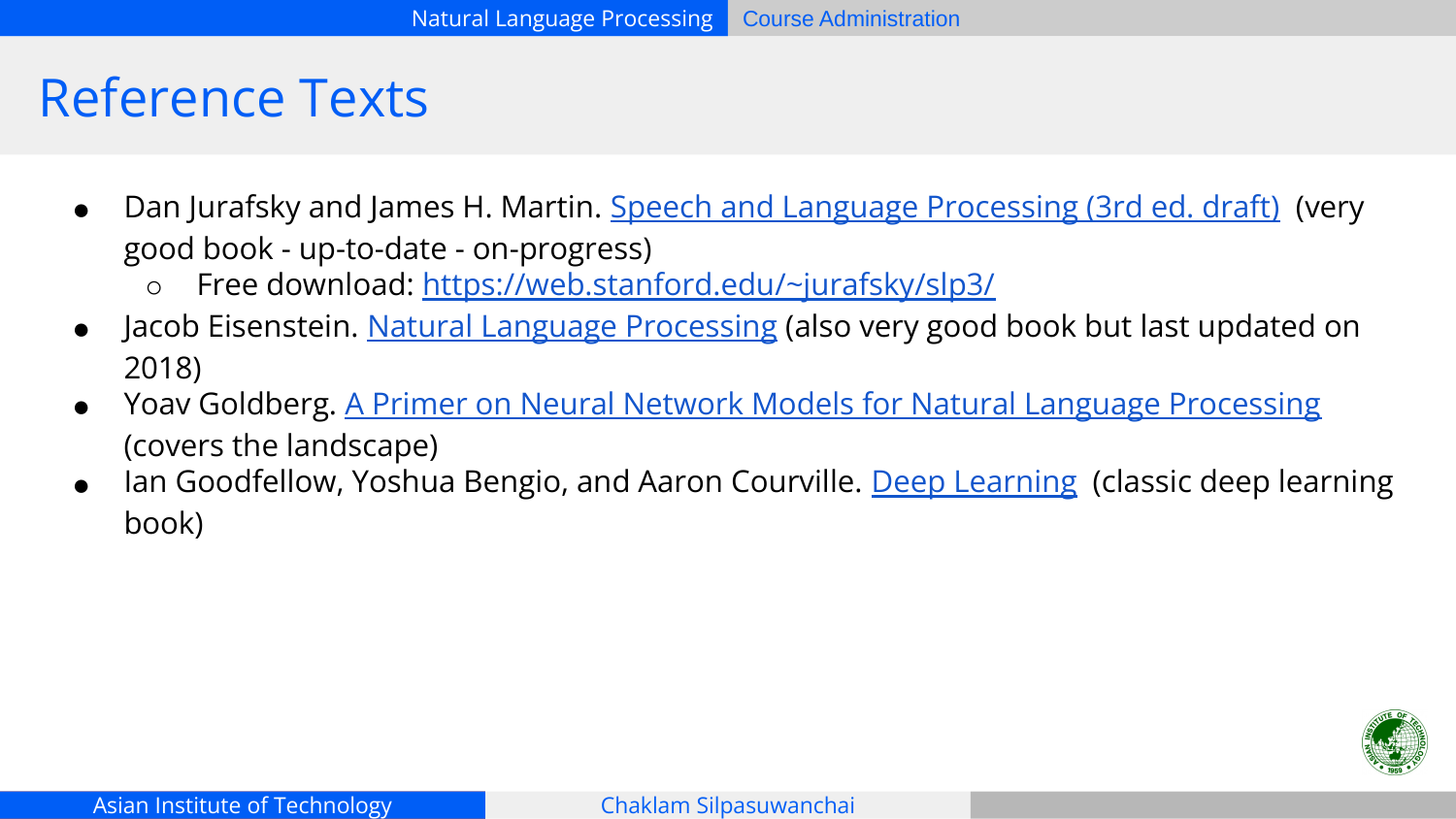

# Reference Texts
Dan Jurafsky and James H. Martin. Speech and Language Processing (3rd ed. draft)  (very good book - up-to-date - on-progress)
Free download: https://web.stanford.edu/~jurafsky/slp3/
Jacob Eisenstein. Natural Language Processing (also very good book but last updated on 2018)
Yoav Goldberg. A Primer on Neural Network Models for Natural Language Processing  (covers the landscape)
Ian Goodfellow, Yoshua Bengio, and Aaron Courville. Deep Learning  (classic deep learning book)